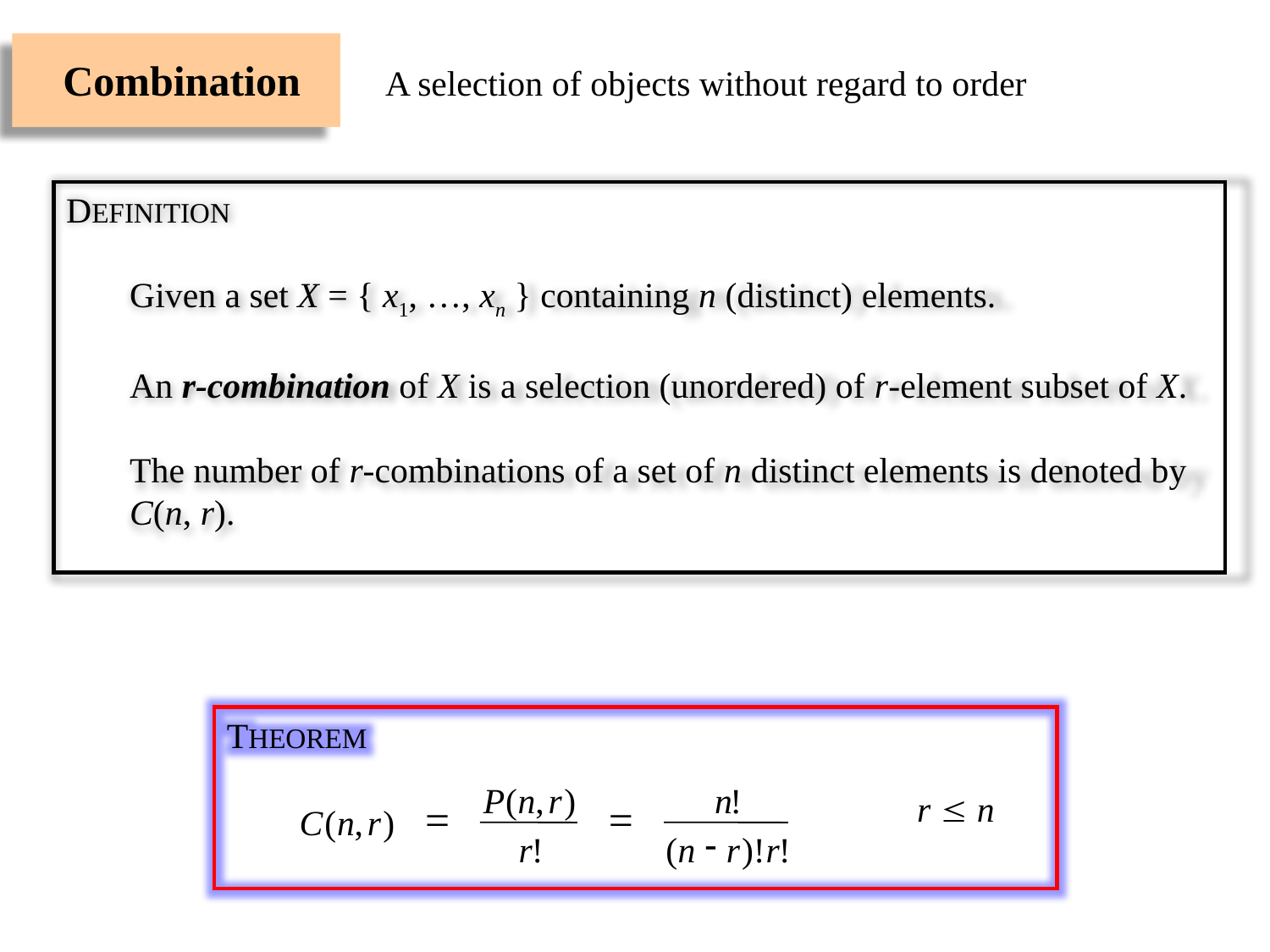

Combination        A selection of objects without regard to order
DEFINITION

Given a set X = { x1, …, xn } containing n (distinct) elements.

An r-combination of X is a selection (unordered) of r-element subset of X.

The number of r-combinations of a set of n distinct elements is denoted by C(n, r).

THEOREM

P
(
n
,
r
)
n
!
r ≤ n
=
=
C
(
n
,
r
)

−
r
!
(
n
r
)!
r
!